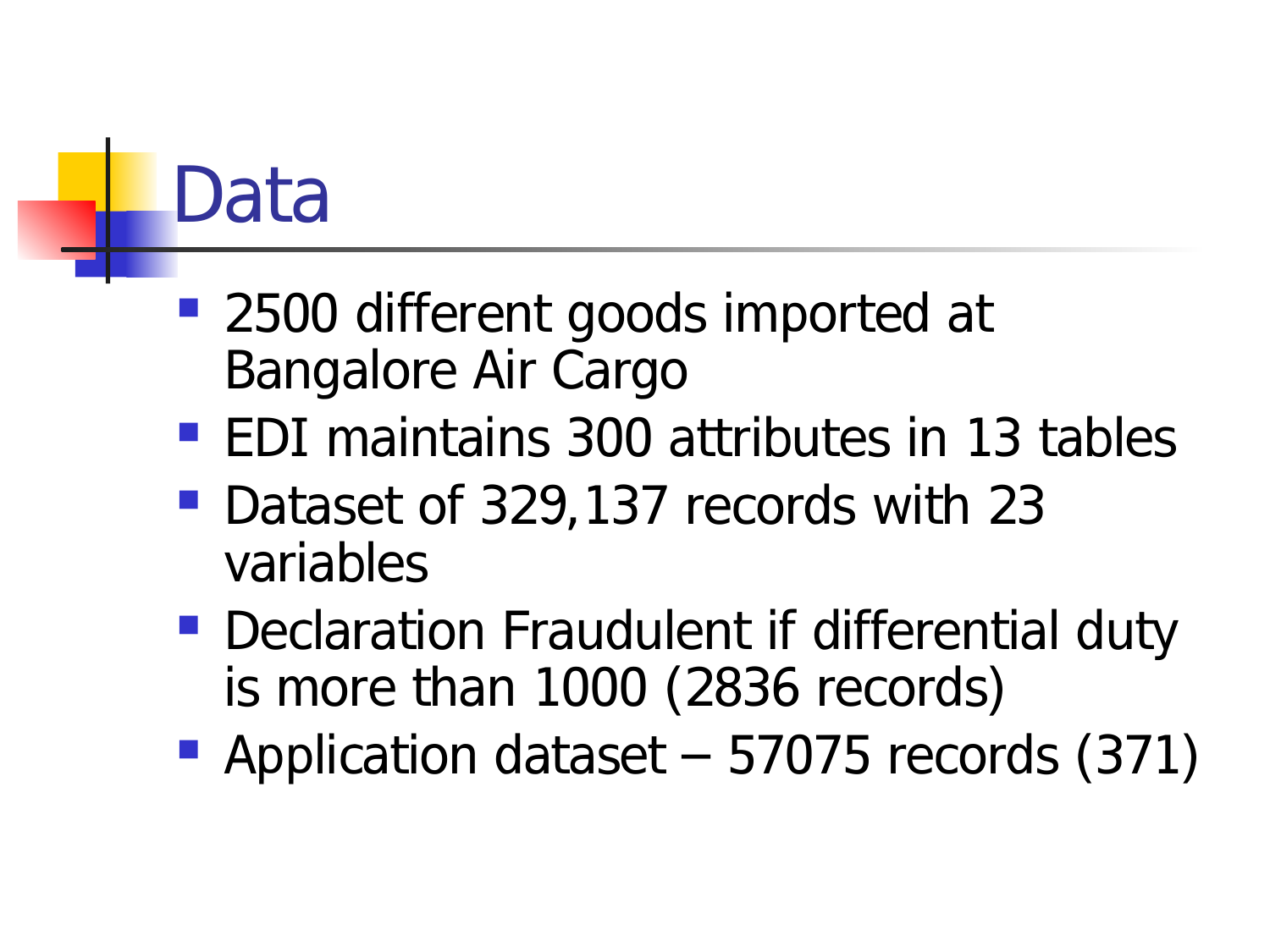

# Data
2500 different goods imported at Bangalore Air Cargo
EDI maintains 300 attributes in 13 tables
Dataset of 329,137 records with 23 variables
Declaration Fraudulent if differential duty is more than 1000 (2836 records)
Application dataset – 57075 records (371)